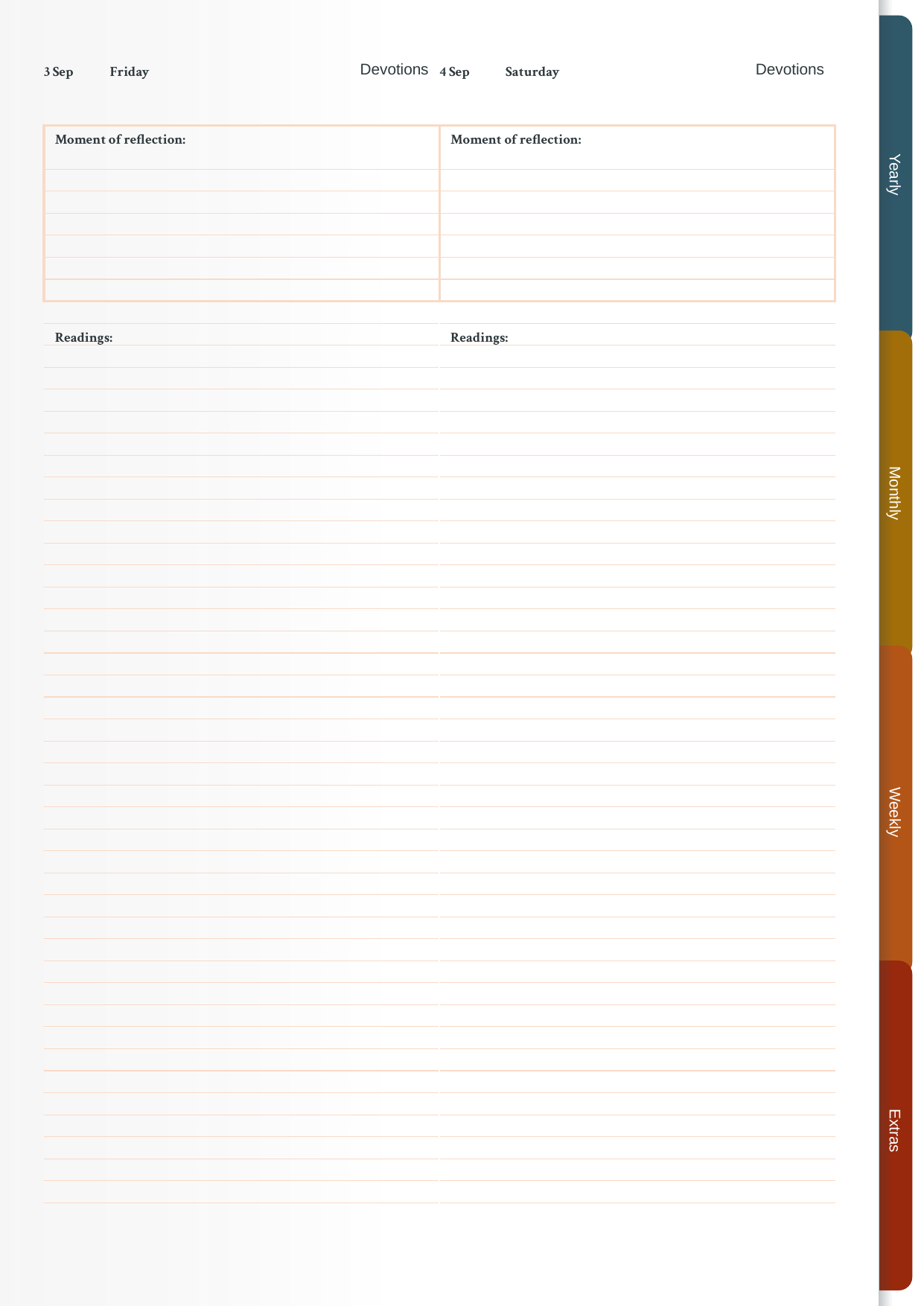

# 3September - 4September
Yearly
3 Sep
Friday
Devotions
4 Sep
Saturday
Devotions
Monthly
Weekly
Extras